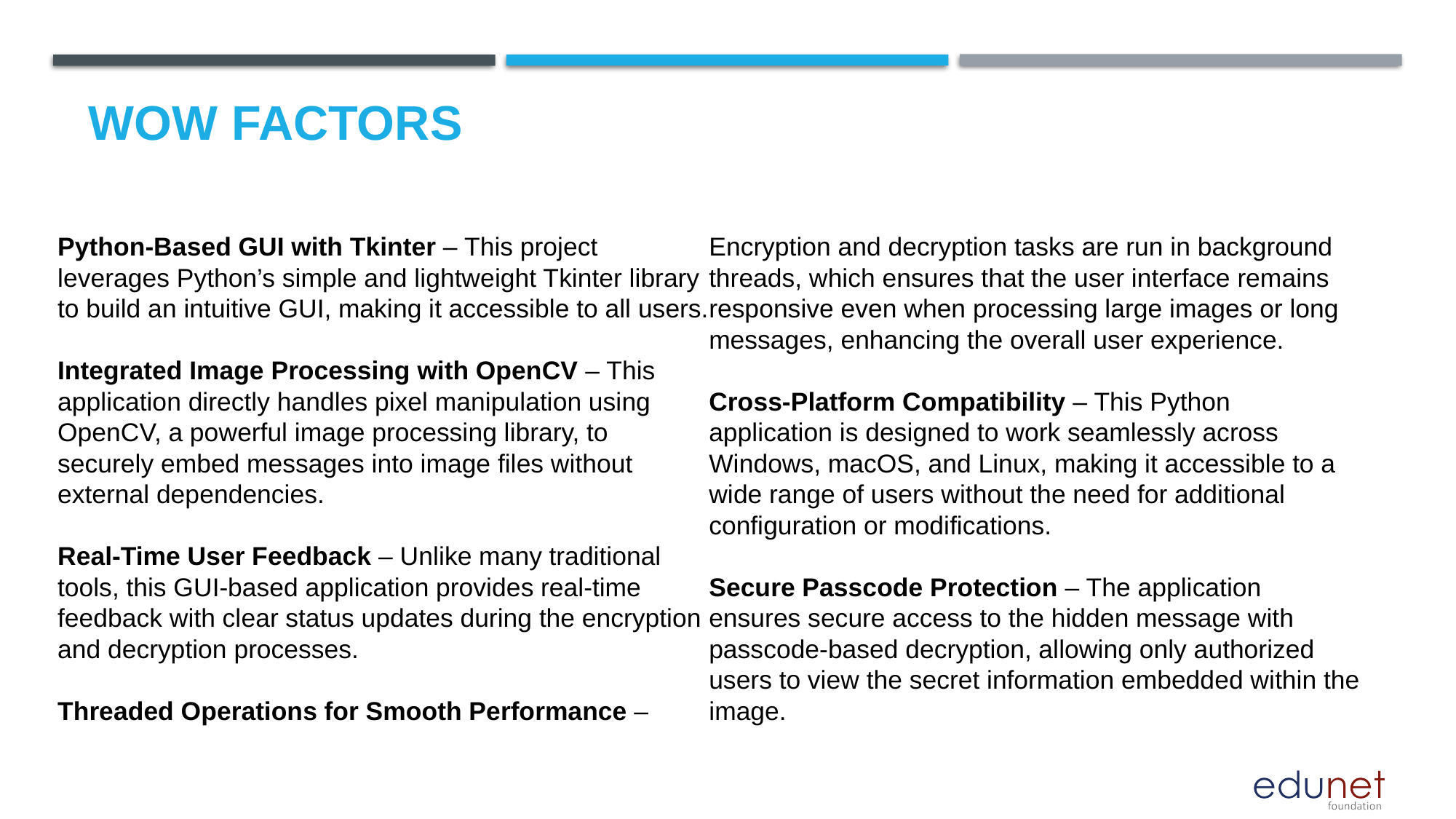

# Wow factors
Python-Based GUI with Tkinter – This project leverages Python’s simple and lightweight Tkinter library to build an intuitive GUI, making it accessible to all users.

Integrated Image Processing with OpenCV – This application directly handles pixel manipulation using OpenCV, a powerful image processing library, to securely embed messages into image files without external dependencies.

Real-Time User Feedback – Unlike many traditional tools, this GUI-based application provides real-time feedback with clear status updates during the encryption and decryption processes.

Threaded Operations for Smooth Performance – Encryption and decryption tasks are run in background threads, which ensures that the user interface remains responsive even when processing large images or long messages, enhancing the overall user experience.

Cross-Platform Compatibility – This Python application is designed to work seamlessly across Windows, macOS, and Linux, making it accessible to a wide range of users without the need for additional configuration or modifications.

Secure Passcode Protection – The application ensures secure access to the hidden message with passcode-based decryption, allowing only authorized users to view the secret information embedded within the image.